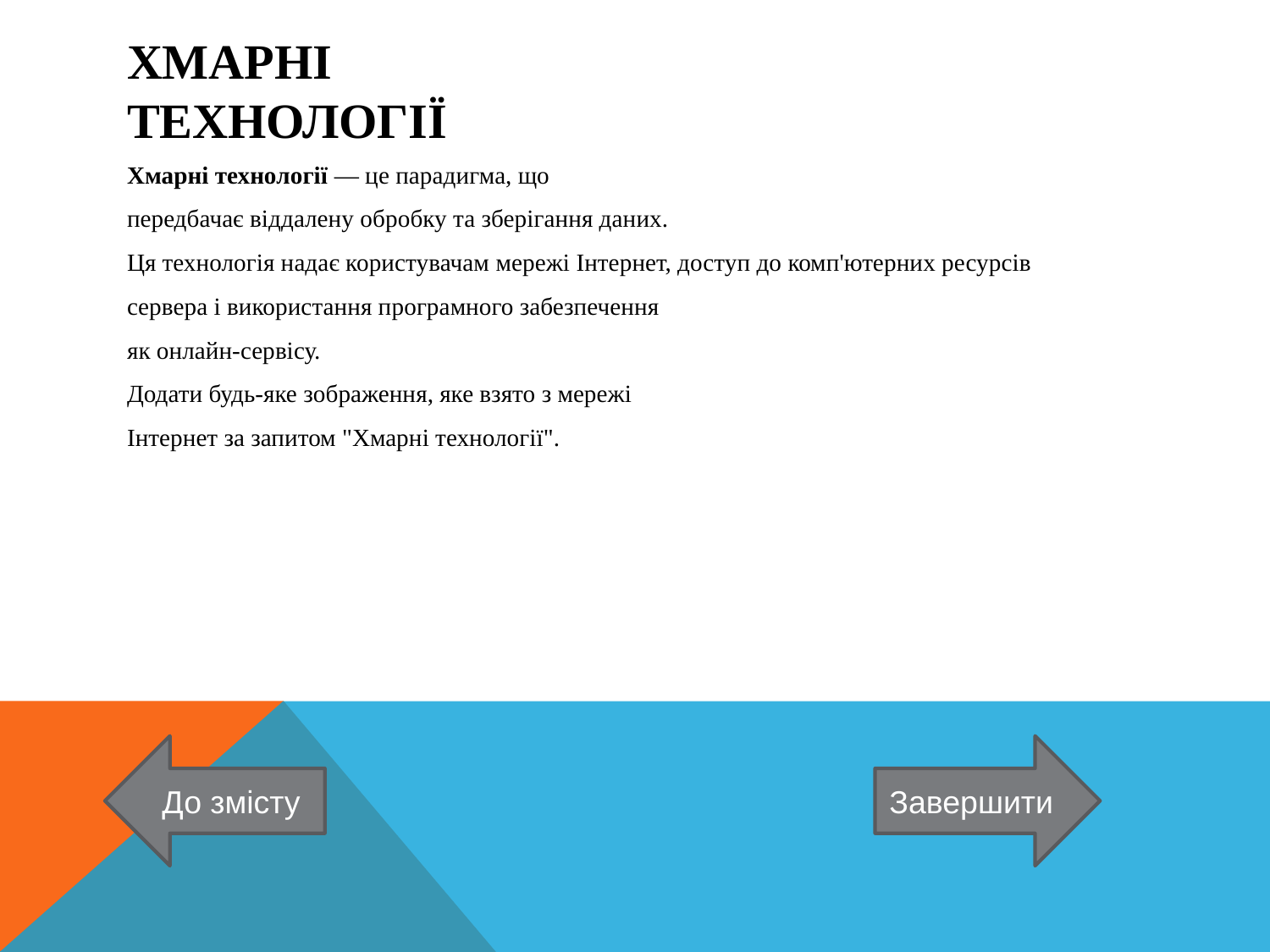

# Хмарні технології
Хмарні технології — це парадигма, що
передбачає віддалену обробку та зберігання даних.
Ця технологія надає користувачам мережі Інтернет, доступ до комп'ютерних ресурсів
сервера і використання програмного забезпечення
як онлайн-сервісу.
Додати будь-яке зображення, яке взято з мережі
Інтернет за запитом "Хмарні технології".
До змісту
Завершити